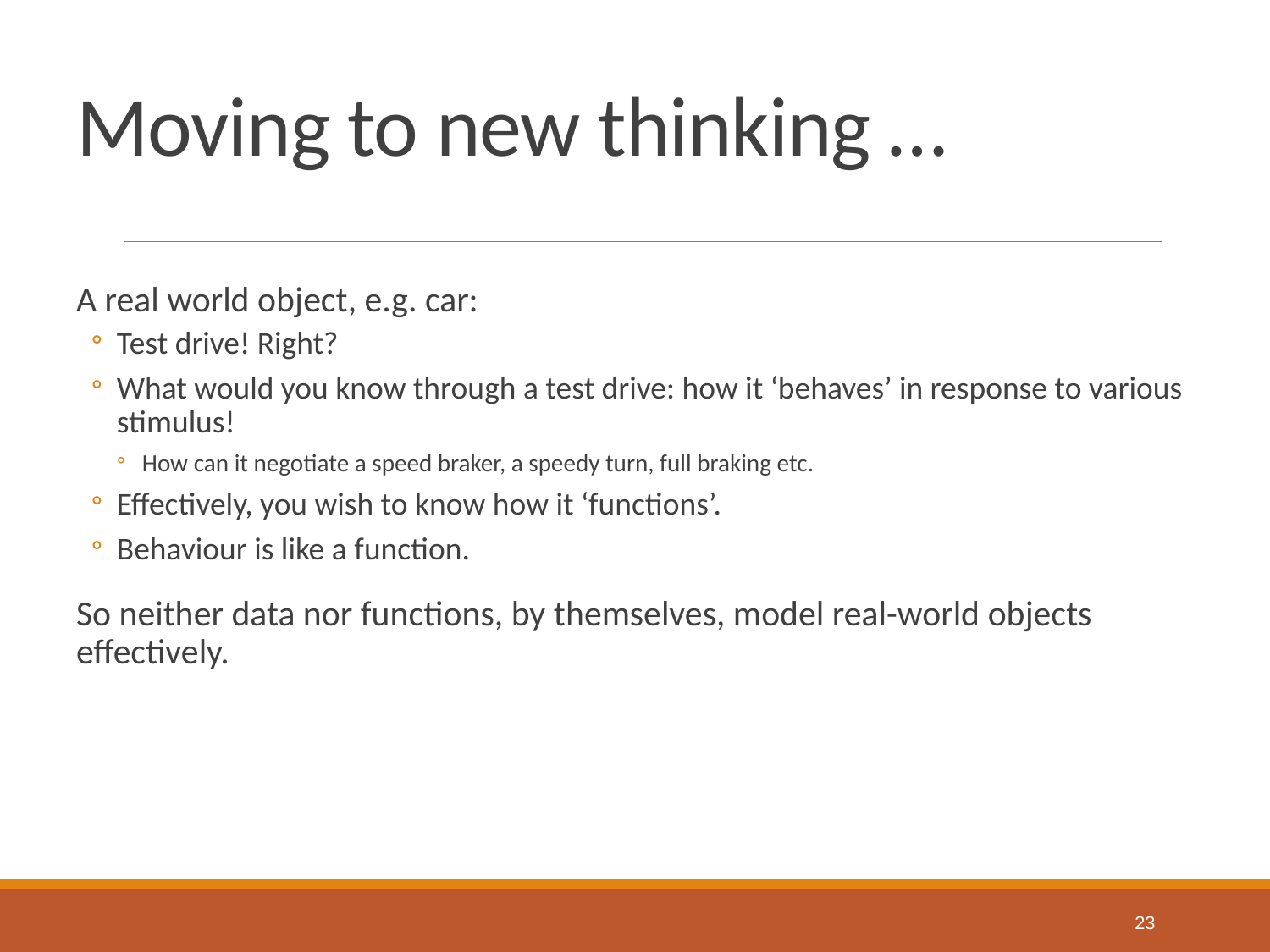

# Moving to new thinking …
A real world object, e.g. car:
Test drive! Right?
What would you know through a test drive: how it ‘behaves’ in response to various stimulus!
How can it negotiate a speed braker, a speedy turn, full braking etc.
Effectively, you wish to know how it ‘functions’.
Behaviour is like a function.
So neither data nor functions, by themselves, model real-world objects effectively.
23